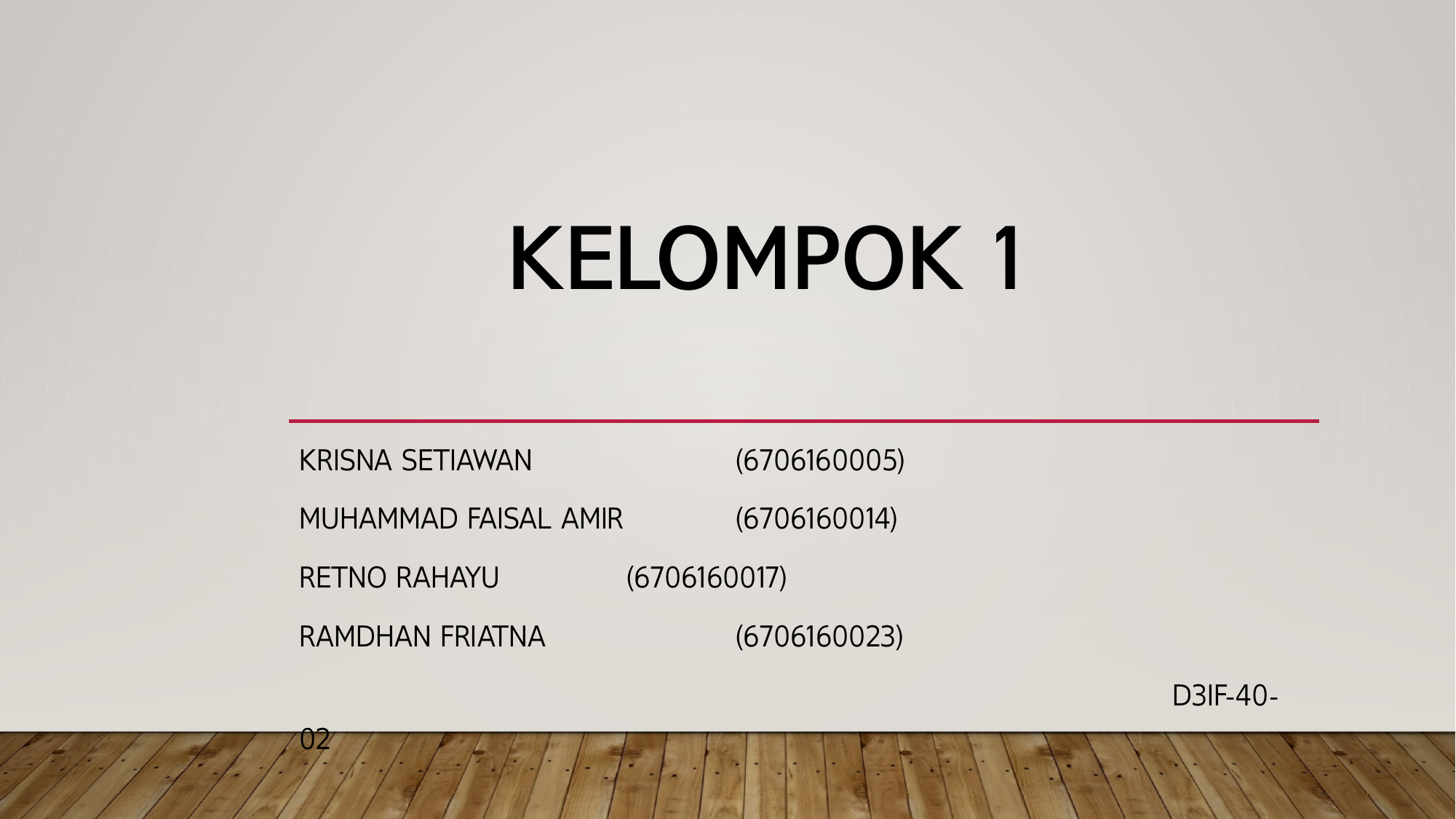

# Kelompok 1
Krisna Setiawan 		(6706160005)
Muhammad Faisal Amir  	(6706160014)
Retno Rahayu 		(6706160017)
Ramdhan Friatna 		(6706160023)
							            D3IF-40-02